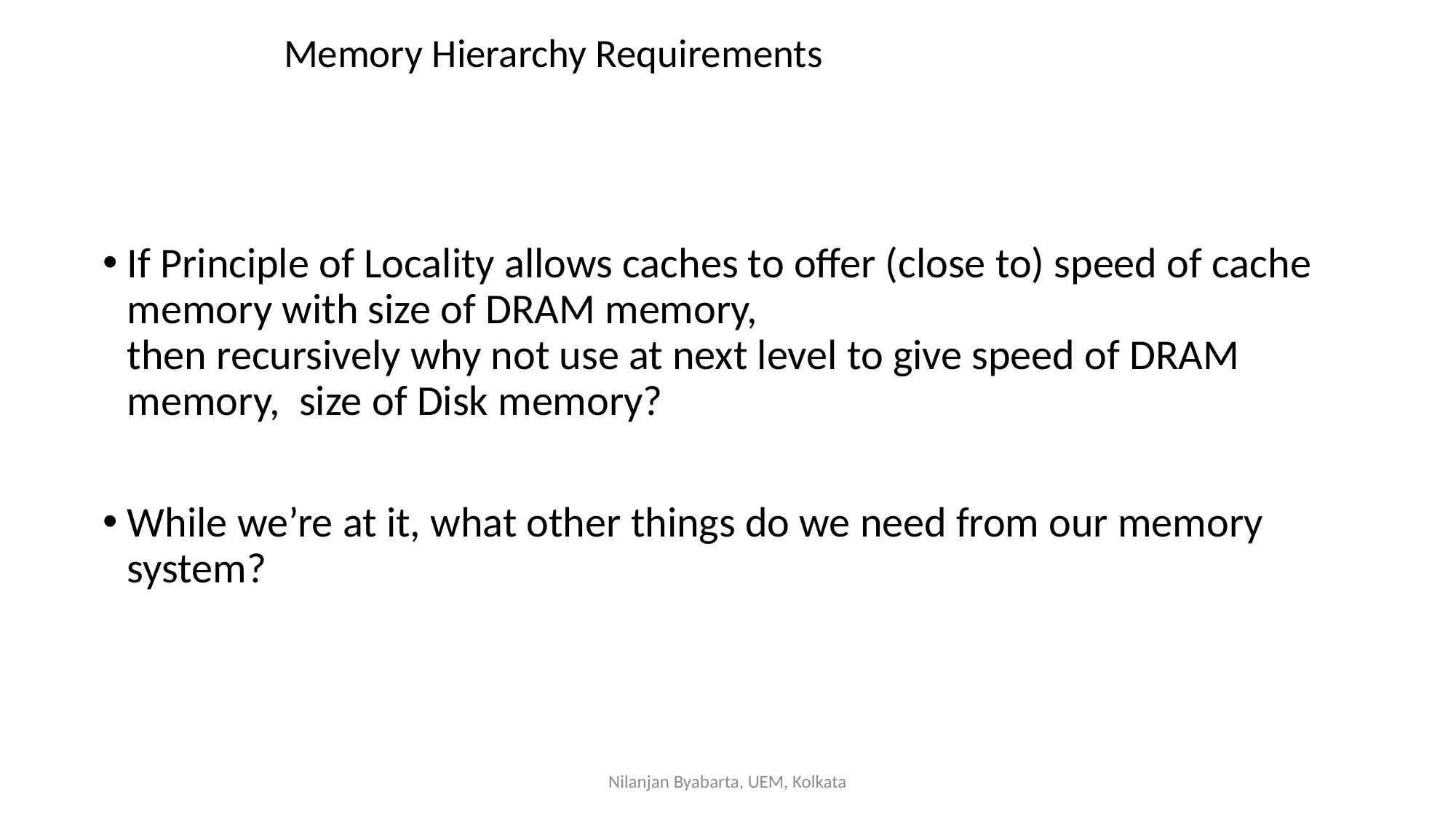

# Memory Hierarchy Requirements
If Principle of Locality allows caches to offer (close to) speed of cache memory with size of DRAM memory,
then recursively why not use at next level to give speed of DRAM memory,  size of Disk memory?

While we’re at it, what other things do we need from our memory system?
Nilanjan Byabarta, UEM, Kolkata